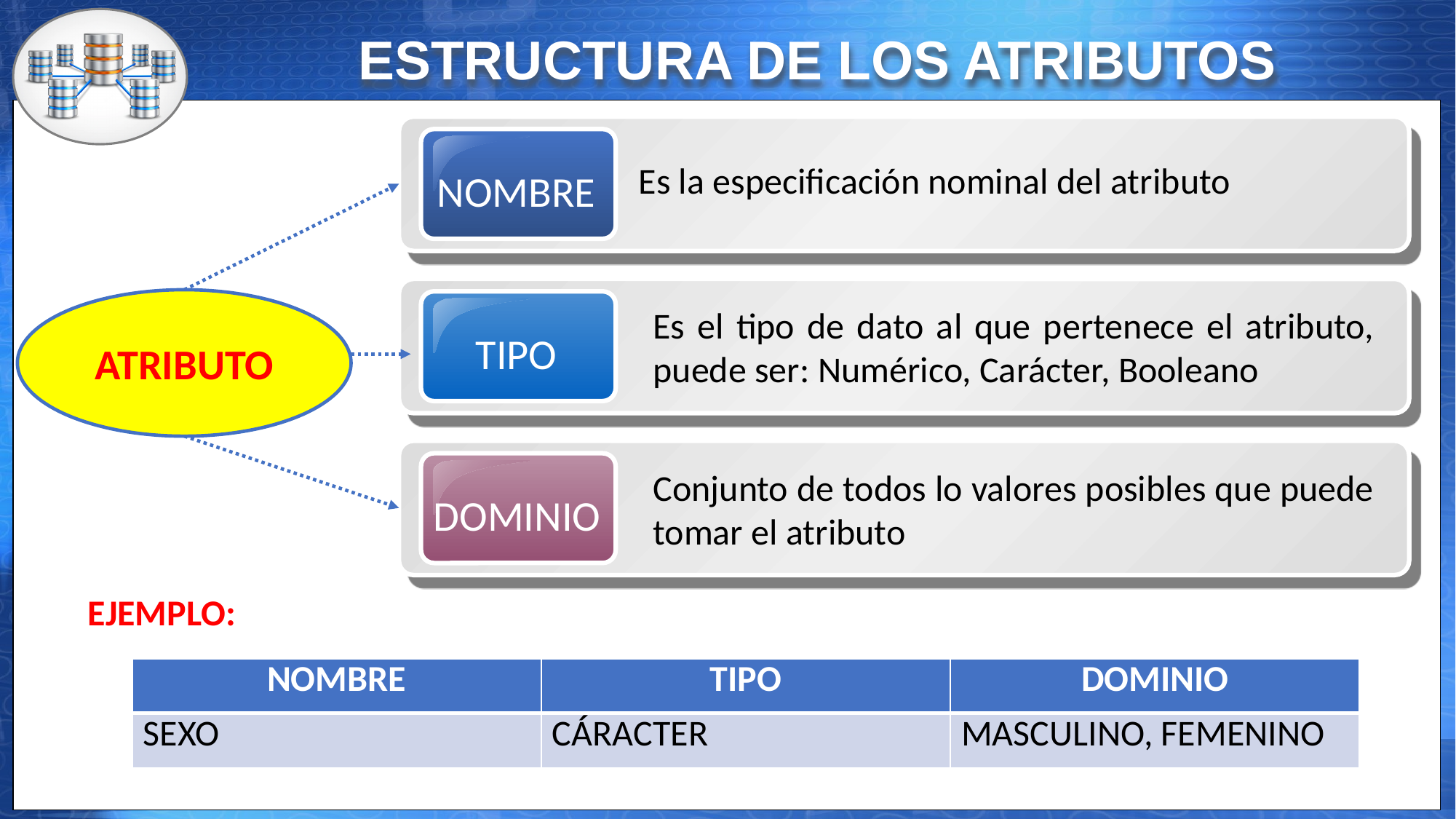

ESTRUCTURA DE LOS ATRIBUTOS

NOMBRE
Es la especificación nominal del atributo

TIPO
Es el tipo de dato al que pertenece el atributo, puede ser: Numérico, Carácter, Booleano

DOMINIO
Conjunto de todos lo valores posibles que puede tomar el atributo
ATRIBUTO
EJEMPLO:
| NOMBRE | TIPO | DOMINIO |
| --- | --- | --- |
| SEXO | CÁRACTER | MASCULINO, FEMENINO |